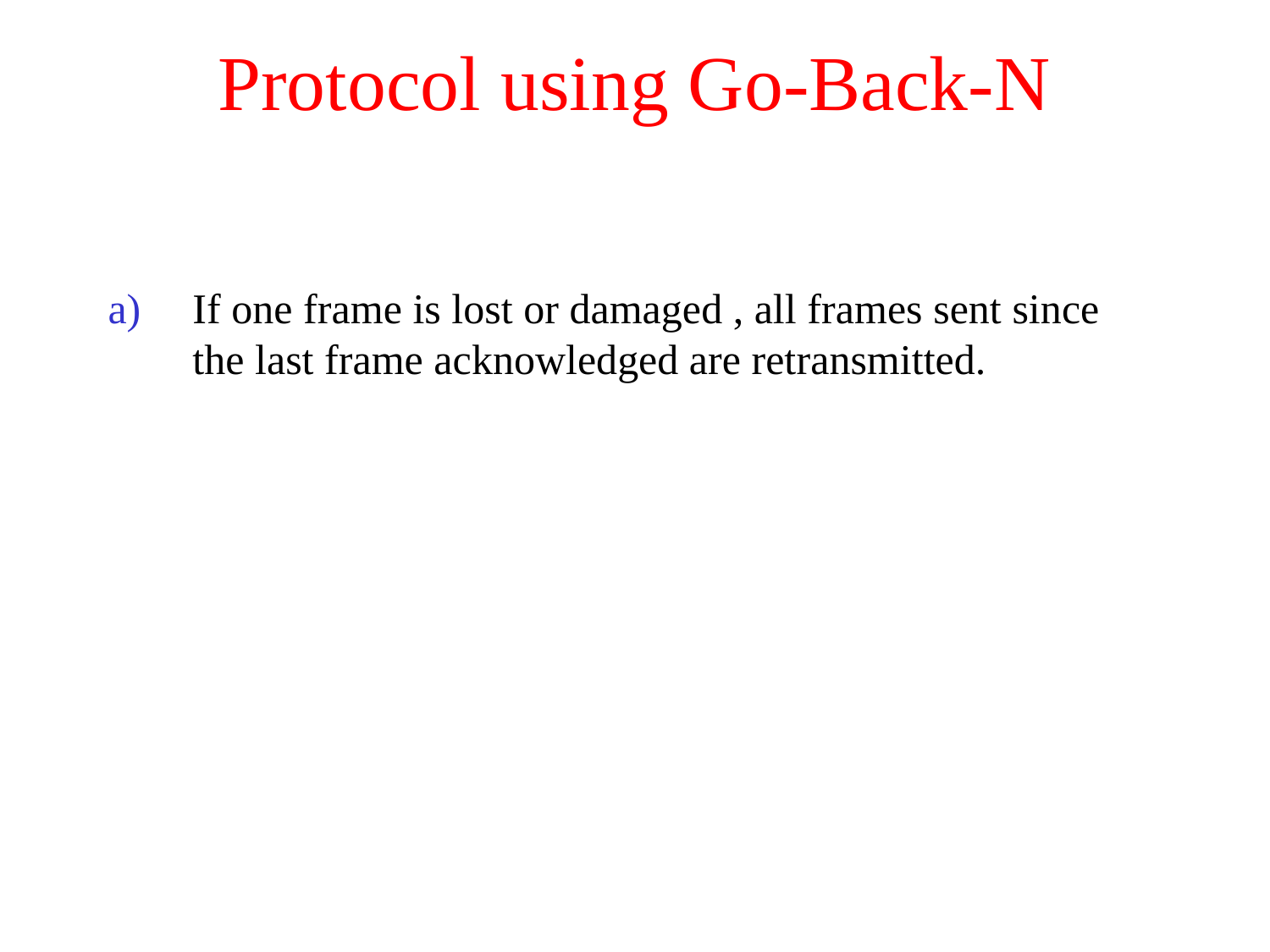

# Protocol using Go-Back-N
If one frame is lost or damaged , all frames sent since the last frame acknowledged are retransmitted.